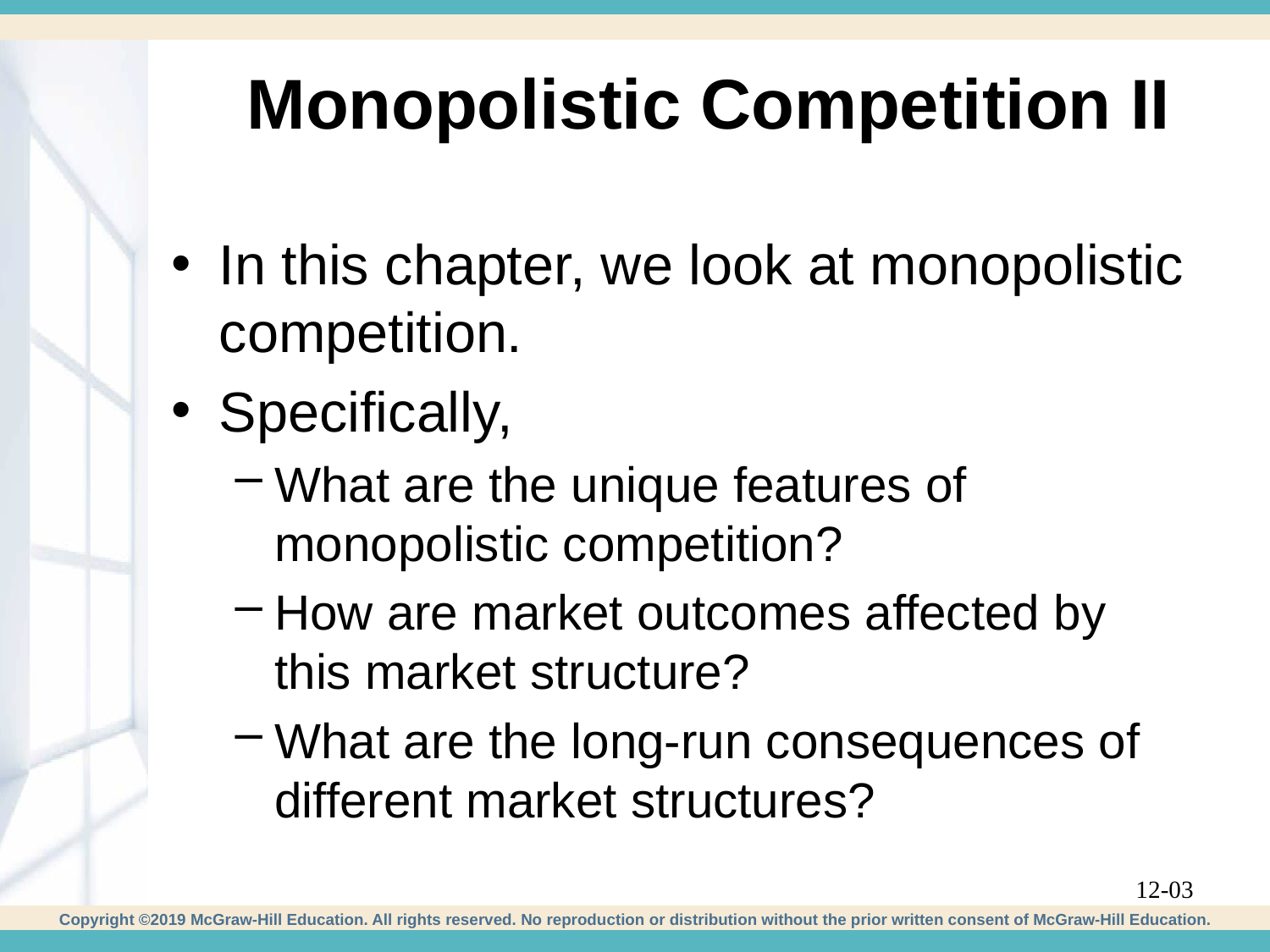

# Monopolistic Competition II
In this chapter, we look at monopolistic competition.
Specifically,
What are the unique features of monopolistic competition?
How are market outcomes affected by this market structure?
What are the long-run consequences of different market structures?
12-03